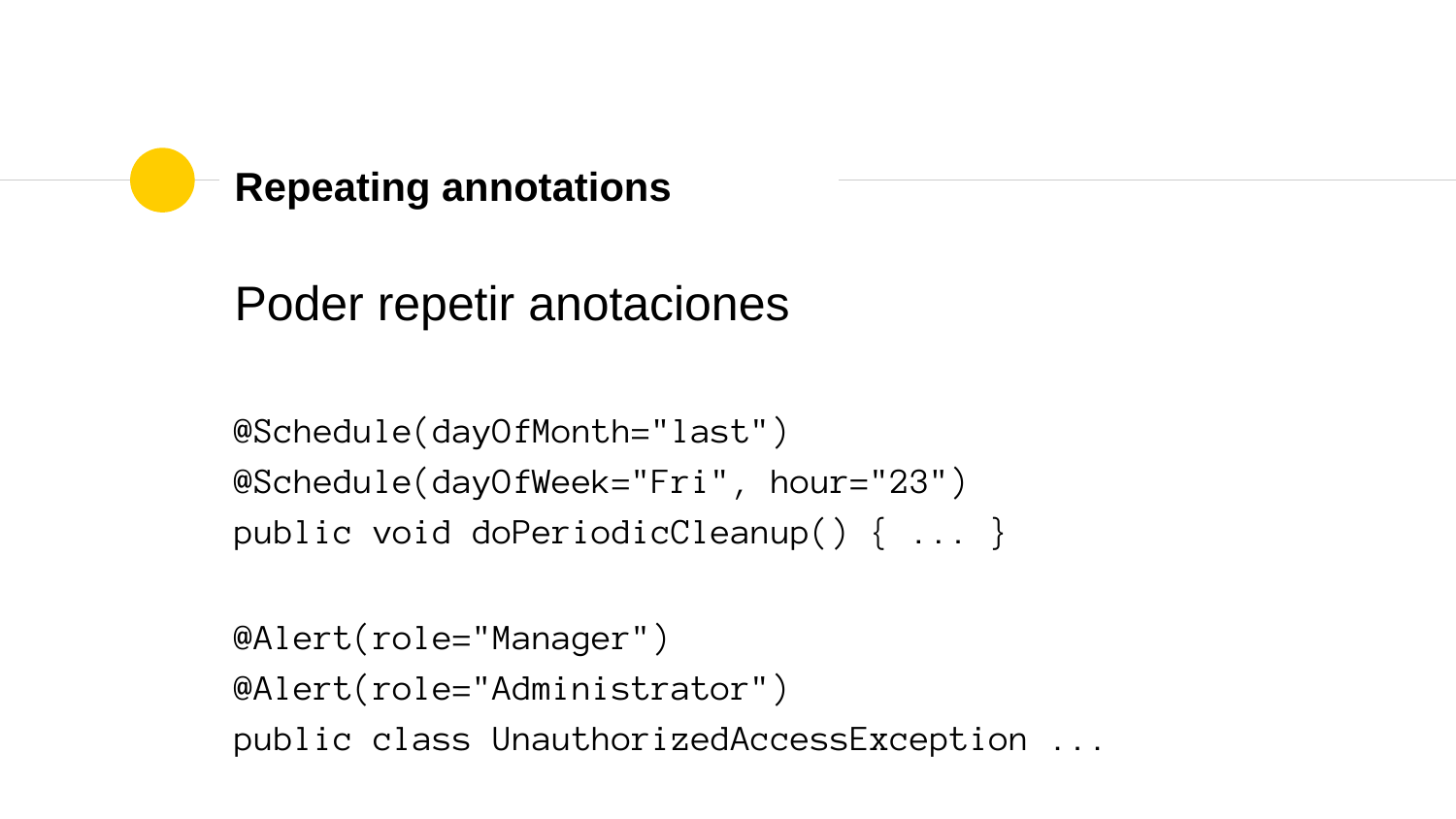

# Repeating annotations
Poder repetir anotaciones

@Schedule(dayOfMonth="last")
@Schedule(dayOfWeek="Fri", hour="23")
public void doPeriodicCleanup() { ... }

@Alert(role="Manager")
@Alert(role="Administrator")
public class UnauthorizedAccessException ...